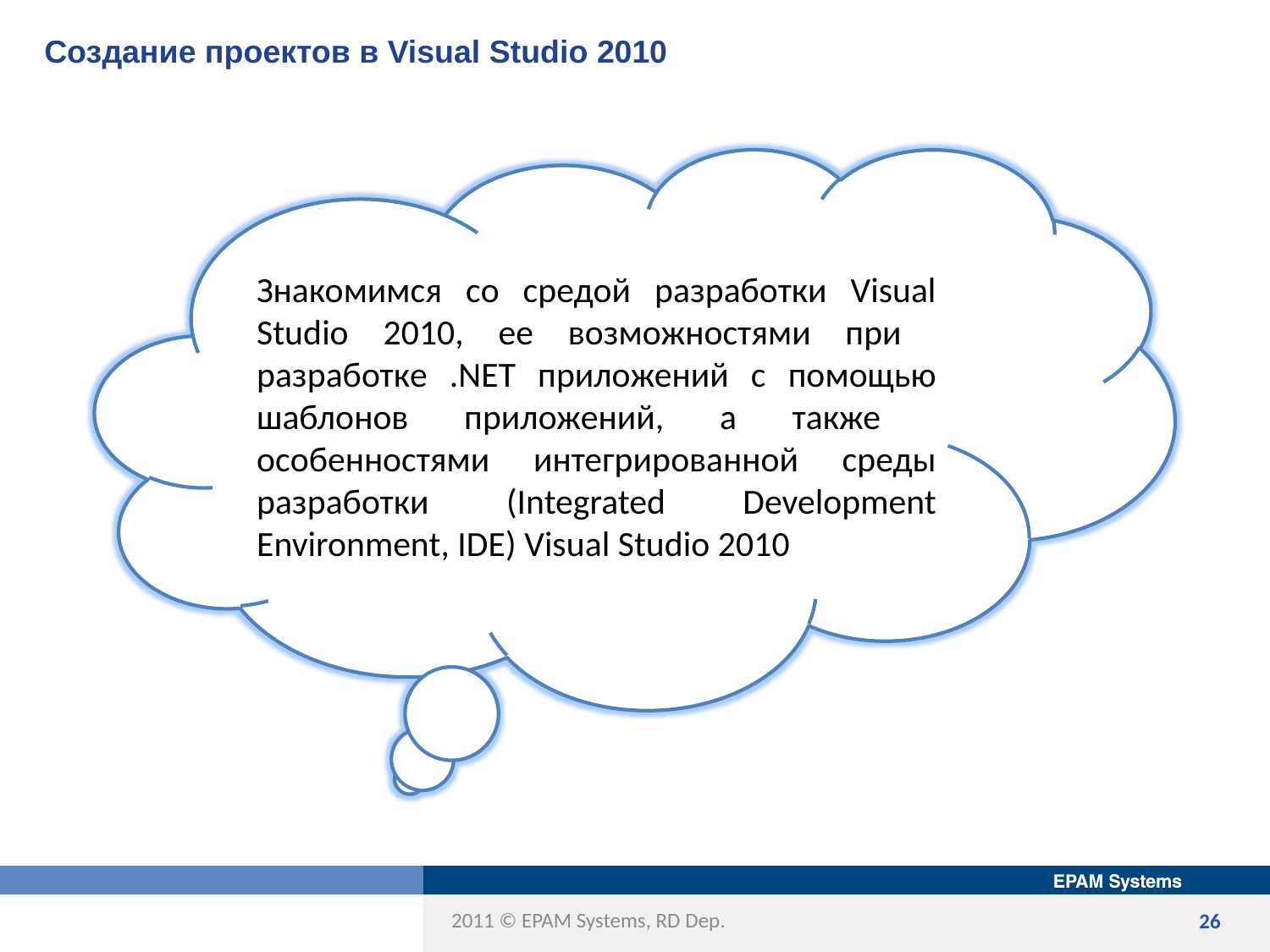

# Создание проектов в Visual Studio 2010

Знакомимся со средой разработки Visual Studio 2010, ее возможностями при  разработке .NET приложений с помощью шаблонов приложений, а также  особенностями интегрированной среды разработки (Integrated Development Environment, IDE) Visual Studio 2010